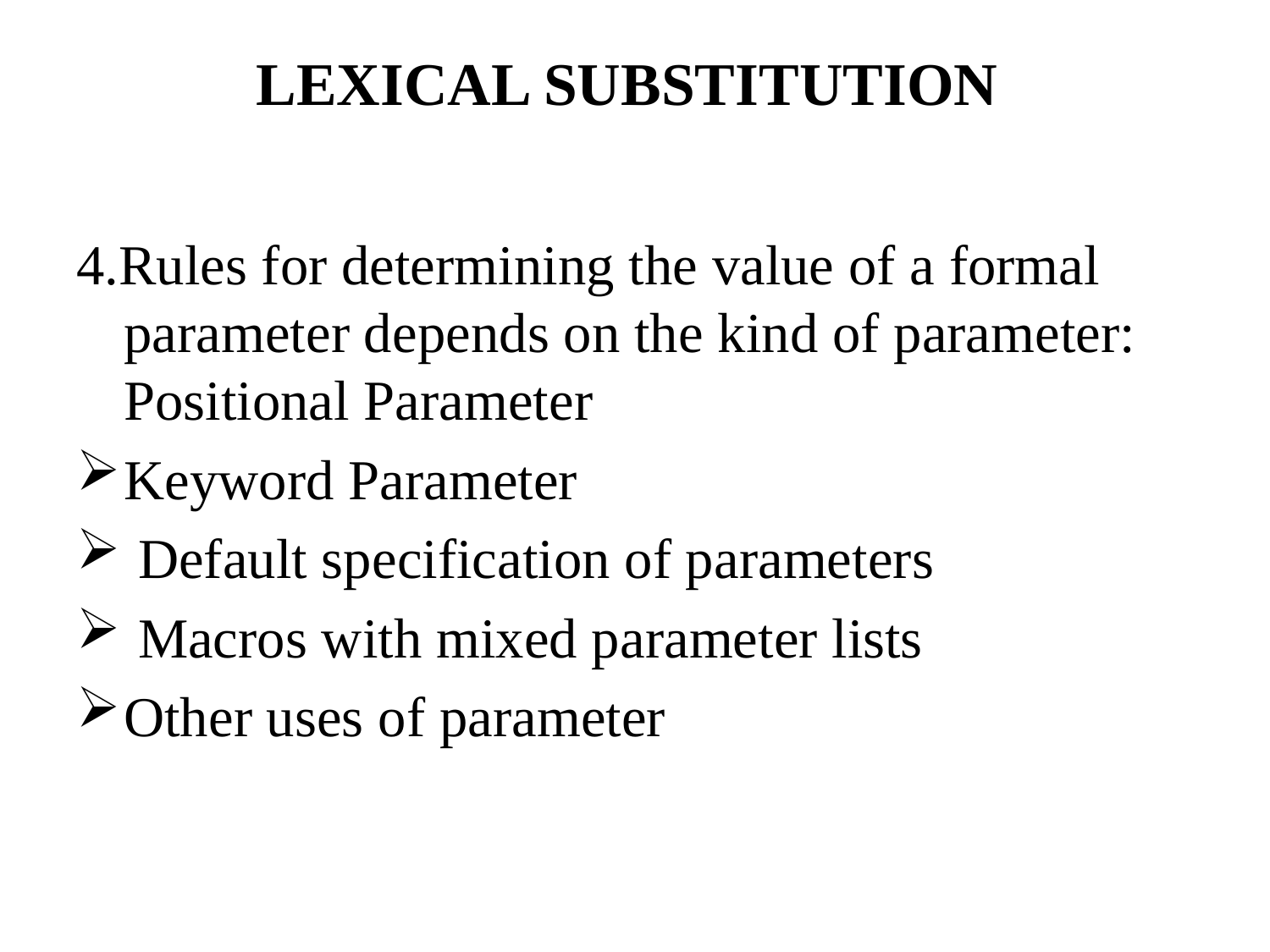

# LEXICAL SUBSTITUTION
4.Rules for determining the value of a formal parameter depends on the kind of parameter:
Positional Parameter
Keyword Parameter
 Default specification of parameters
 Macros with mixed parameter lists
Other uses of parameter